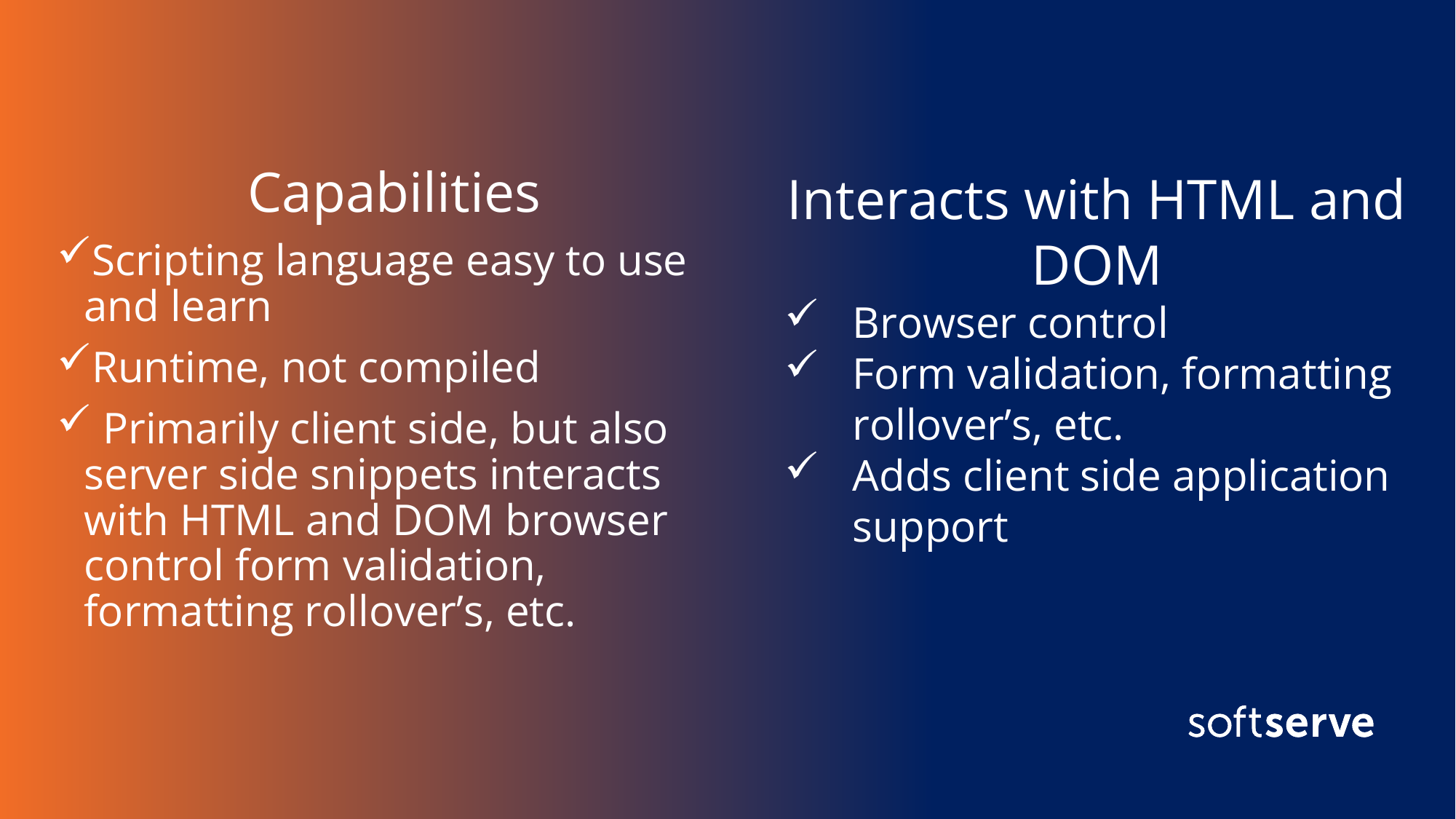

Capabilities
Scripting language easy to use and learn
Runtime, not compiled
 Primarily client side, but also server side snippets interacts with HTML and DOM browser control form validation, formatting rollover’s, etc.
Interacts with HTML and DOM
Browser control
Form validation, formatting rollover’s, etc.
Adds client side application support